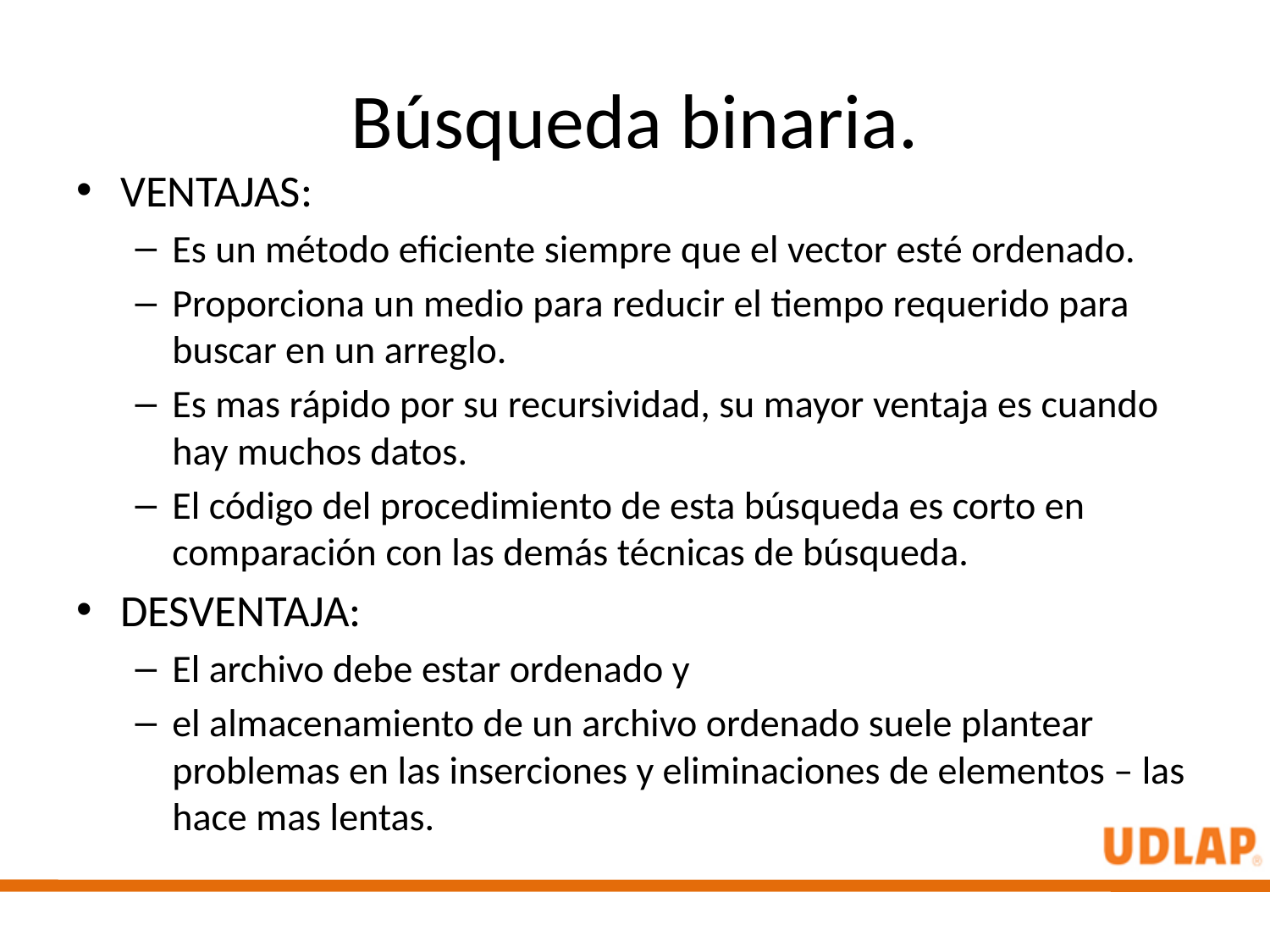

# Búsqueda binaria.
VENTAJAS:
Es un método eficiente siempre que el vector esté ordenado.
Proporciona un medio para reducir el tiempo requerido para buscar en un arreglo.
Es mas rápido por su recursividad, su mayor ventaja es cuando hay muchos datos.
El código del procedimiento de esta búsqueda es corto en comparación con las demás técnicas de búsqueda.
DESVENTAJA:
El archivo debe estar ordenado y
el almacenamiento de un archivo ordenado suele plantear problemas en las inserciones y eliminaciones de elementos – las hace mas lentas.